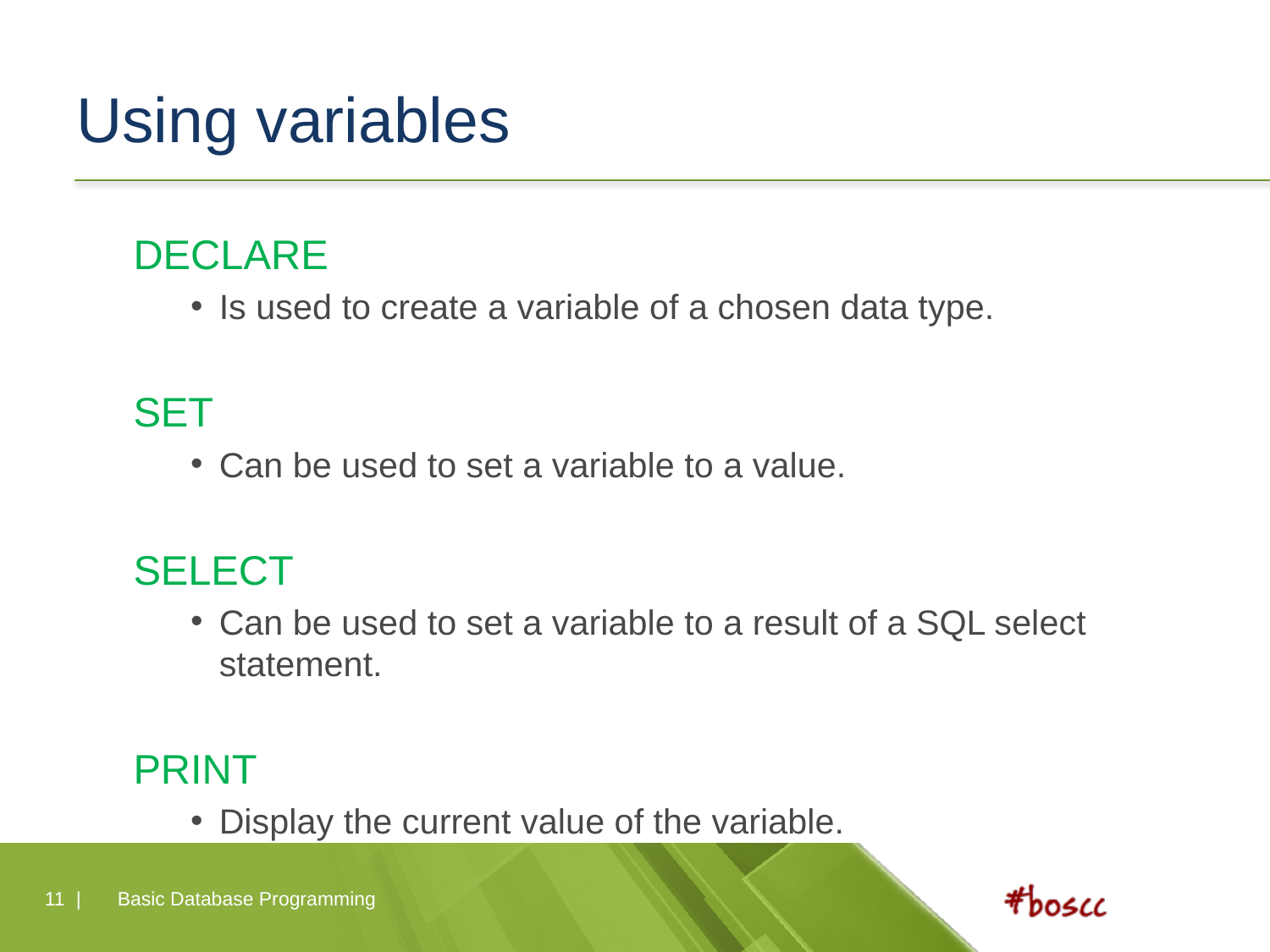

# Using variables
DECLARE
Is used to create a variable of a chosen data type.

SET
Can be used to set a variable to a value.

SELECT
Can be used to set a variable to a result of a SQL select statement.

PRINT
Display the current value of the variable.

11  |
Basic Database Programming